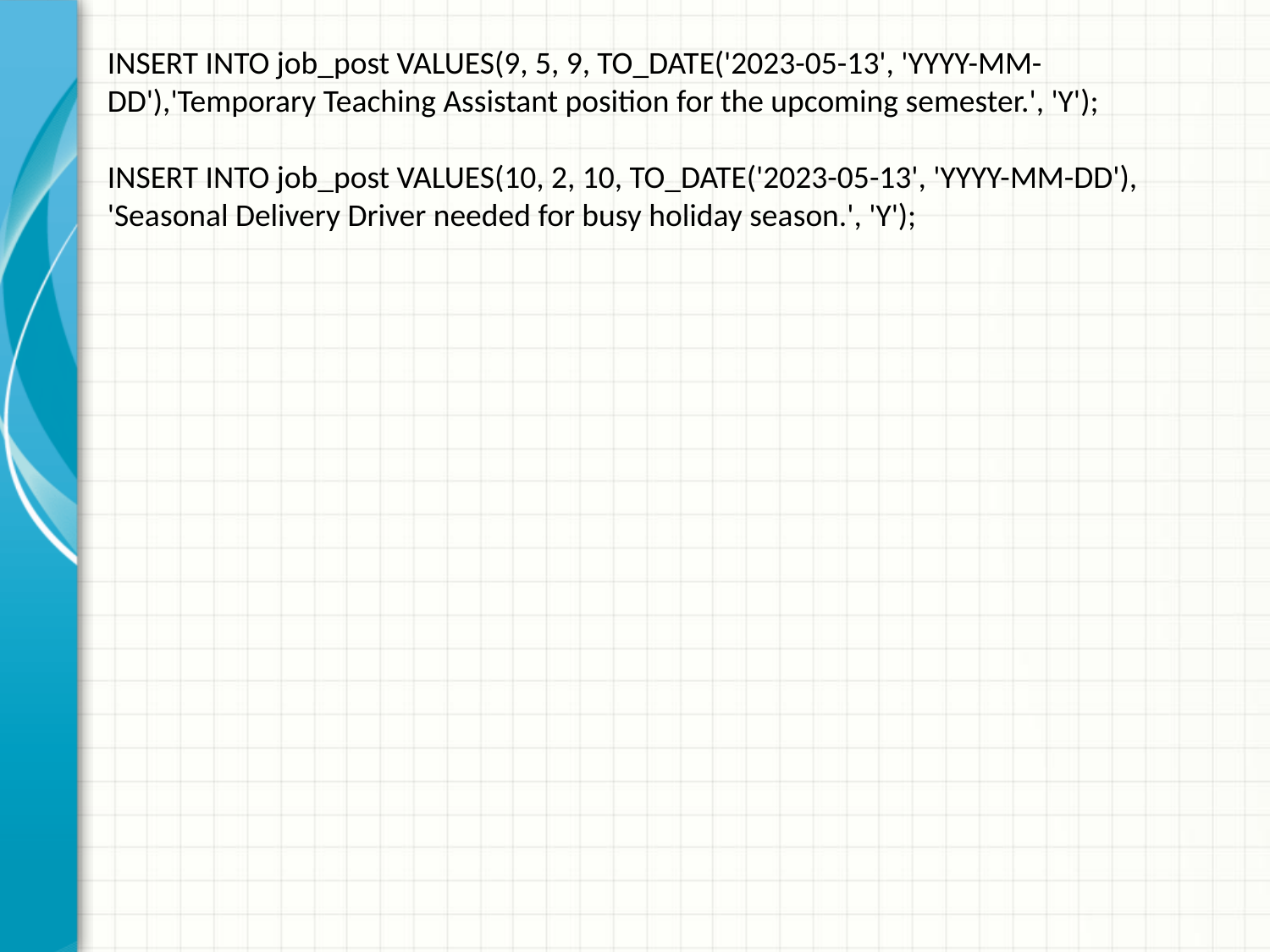

INSERT INTO job_post VALUES(9, 5, 9, TO_DATE('2023-05-13', 'YYYY-MM-DD'),'Temporary Teaching Assistant position for the upcoming semester.', 'Y');

INSERT INTO job_post VALUES(10, 2, 10, TO_DATE('2023-05-13', 'YYYY-MM-DD'), 'Seasonal Delivery Driver needed for busy holiday season.', 'Y');